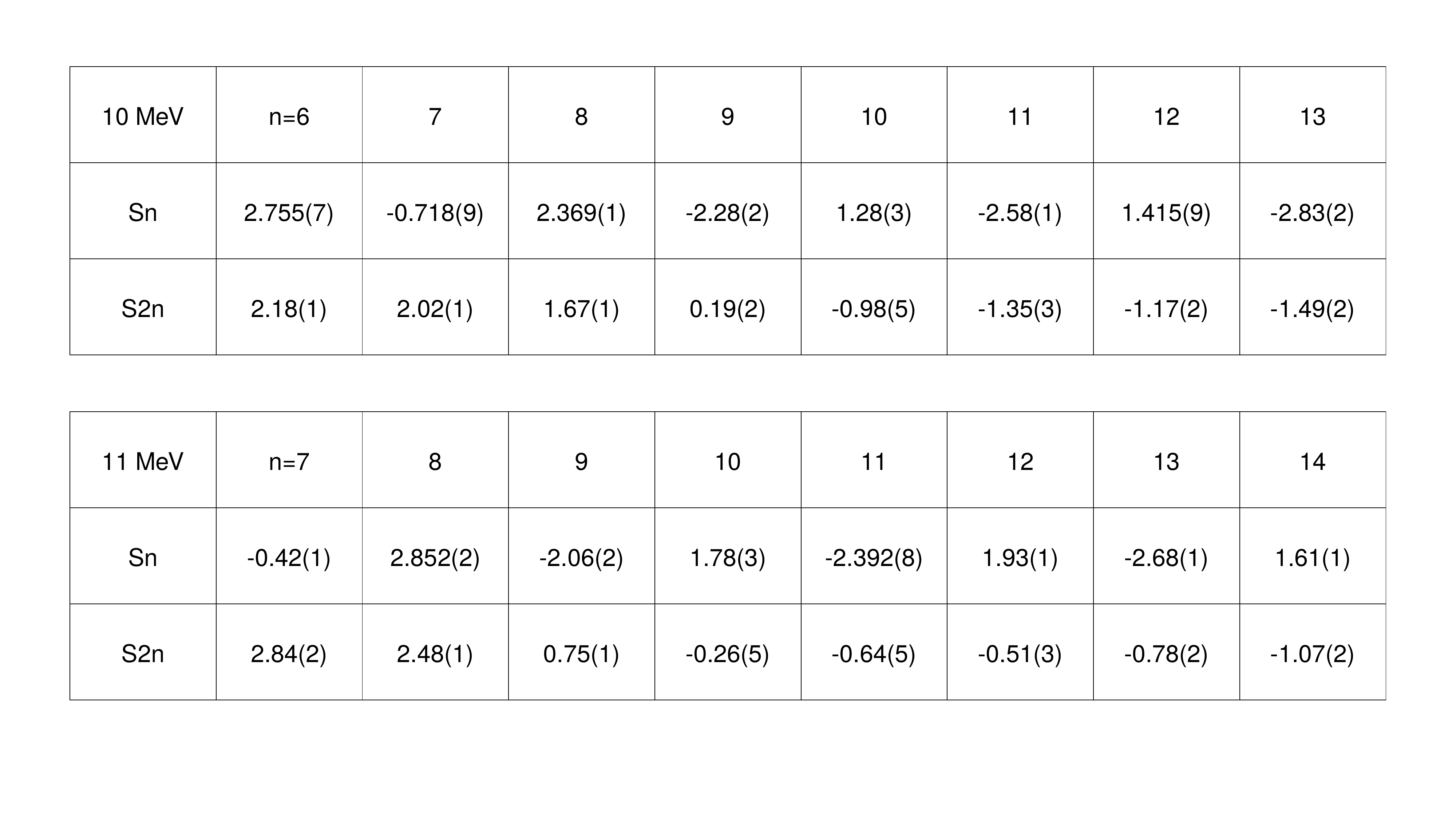

| 10 MeV | n=6 | 7 | 8 | 9 | 10 | 11 | 12 | 13 |
| --- | --- | --- | --- | --- | --- | --- | --- | --- |
| Sn | 2.755(7) | -0.718(9) | 2.369(1) | -2.28(2) | 1.28(3) | -2.58(1) | 1.415(9) | -2.83(2) |
| S2n | 2.18(1) | 2.02(1) | 1.67(1) | 0.19(2) | -0.98(5) | -1.35(3) | -1.17(2) | -1.49(2) |
| 11 MeV | n=7 | 8 | 9 | 10 | 11 | 12 | 13 | 14 |
| --- | --- | --- | --- | --- | --- | --- | --- | --- |
| Sn | -0.42(1) | 2.852(2) | -2.06(2) | 1.78(3) | -2.392(8) | 1.93(1) | -2.68(1) | 1.61(1) |
| S2n | 2.84(2) | 2.48(1) | 0.75(1) | -0.26(5) | -0.64(5) | -0.51(3) | -0.78(2) | -1.07(2) |